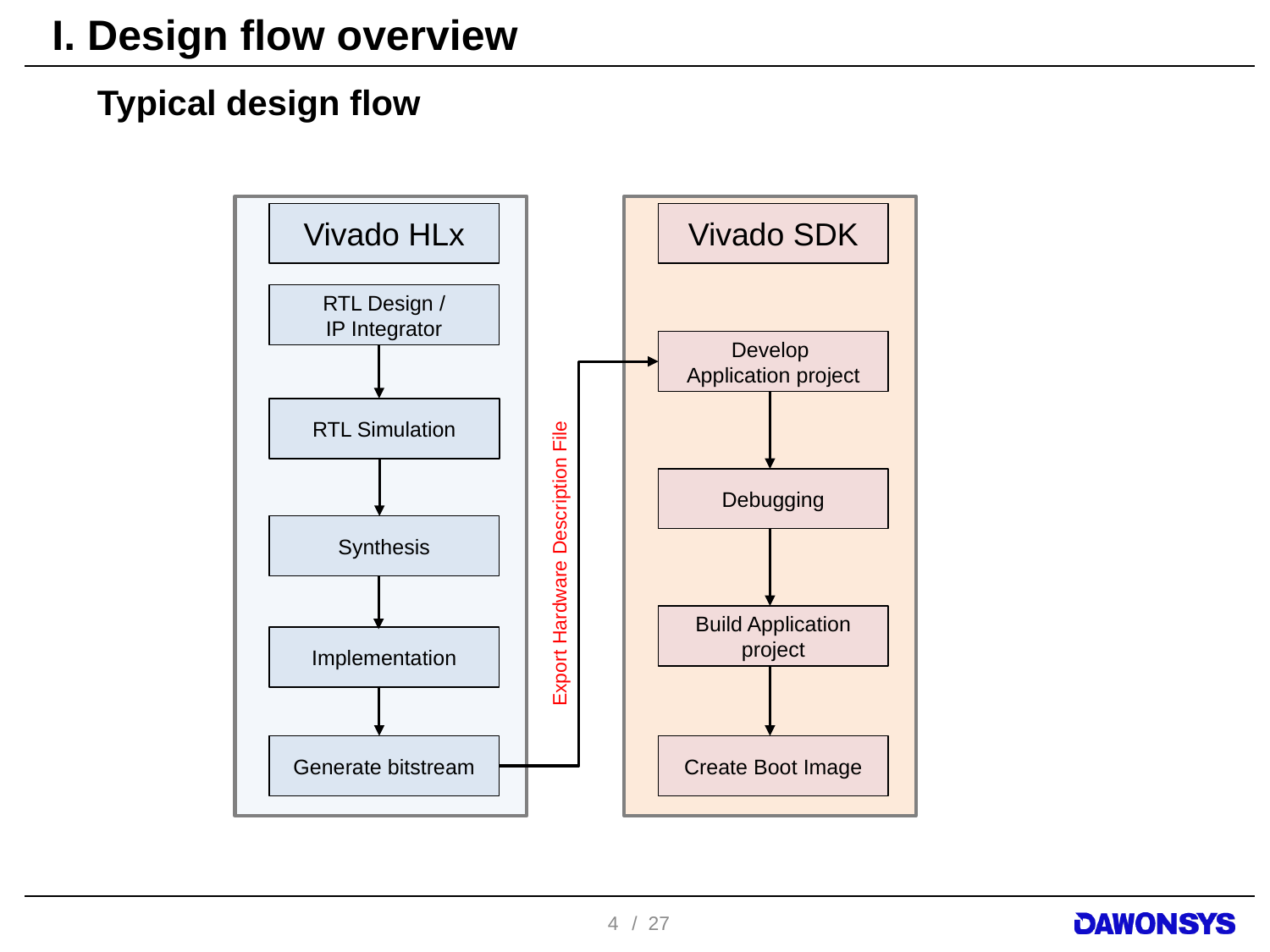

# I. Design flow overview
Typical design flow

Vivado HLx
Vivado SDK
RTL Design /
IP Integrator
Develop
Application project
RTL Simulation
Debugging
Synthesis
Export Hardware Description File
Build Application project
Implementation
Generate bitstream
Create Boot Image
4
/  27